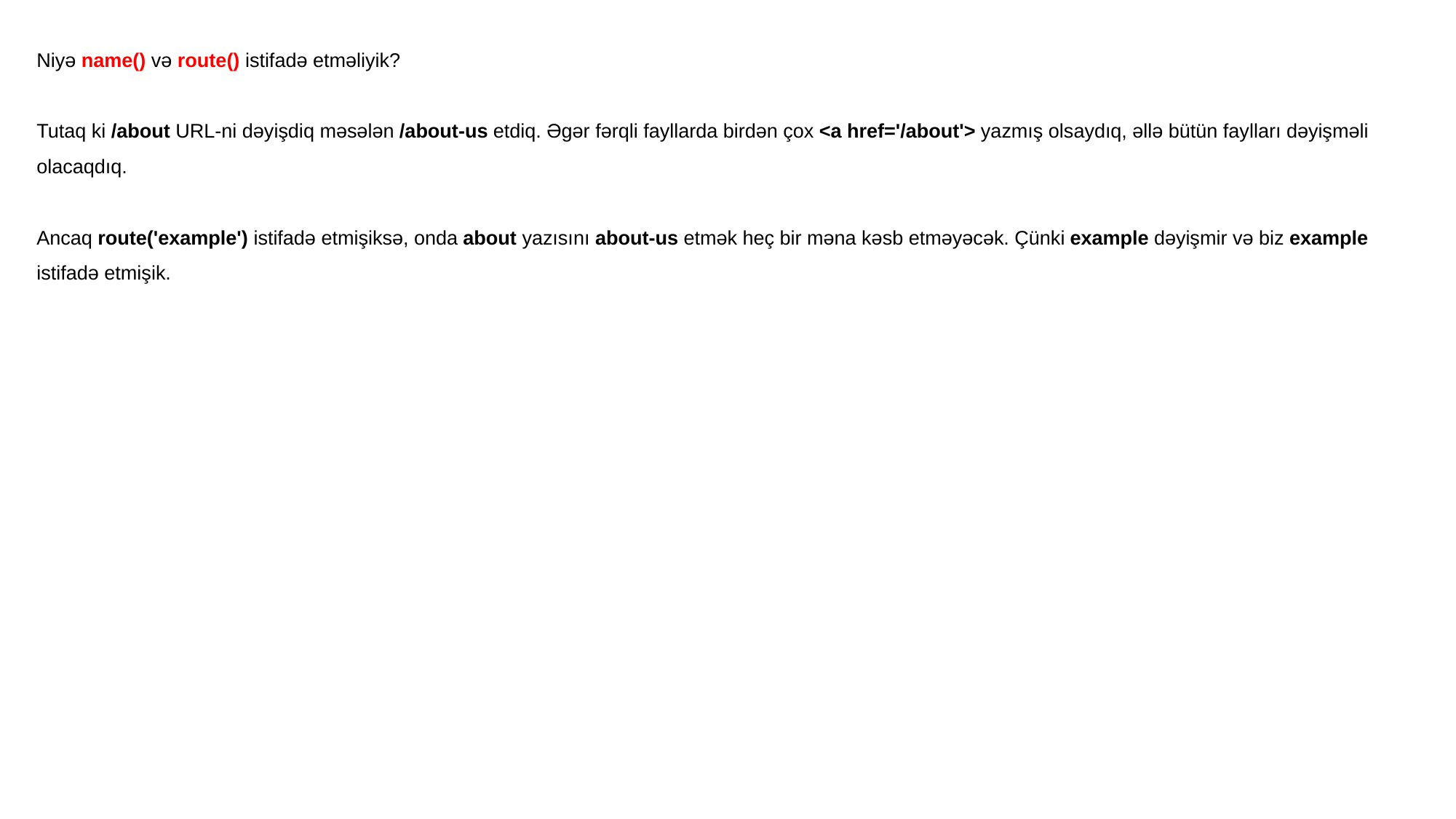

Niyə name() və route() istifadə etməliyik?

Tutaq ki /about URL-ni dəyişdiq məsələn /about-us etdiq. Əgər fərqli fayllarda birdən çox <a href='/about'> yazmış olsaydıq, əllə bütün faylları dəyişməli olacaqdıq.

Ancaq route('example') istifadə etmişiksə, onda about yazısını about-us etmək heç bir məna kəsb etməyəcək. Çünki example dəyişmir və biz example istifadə etmişik.